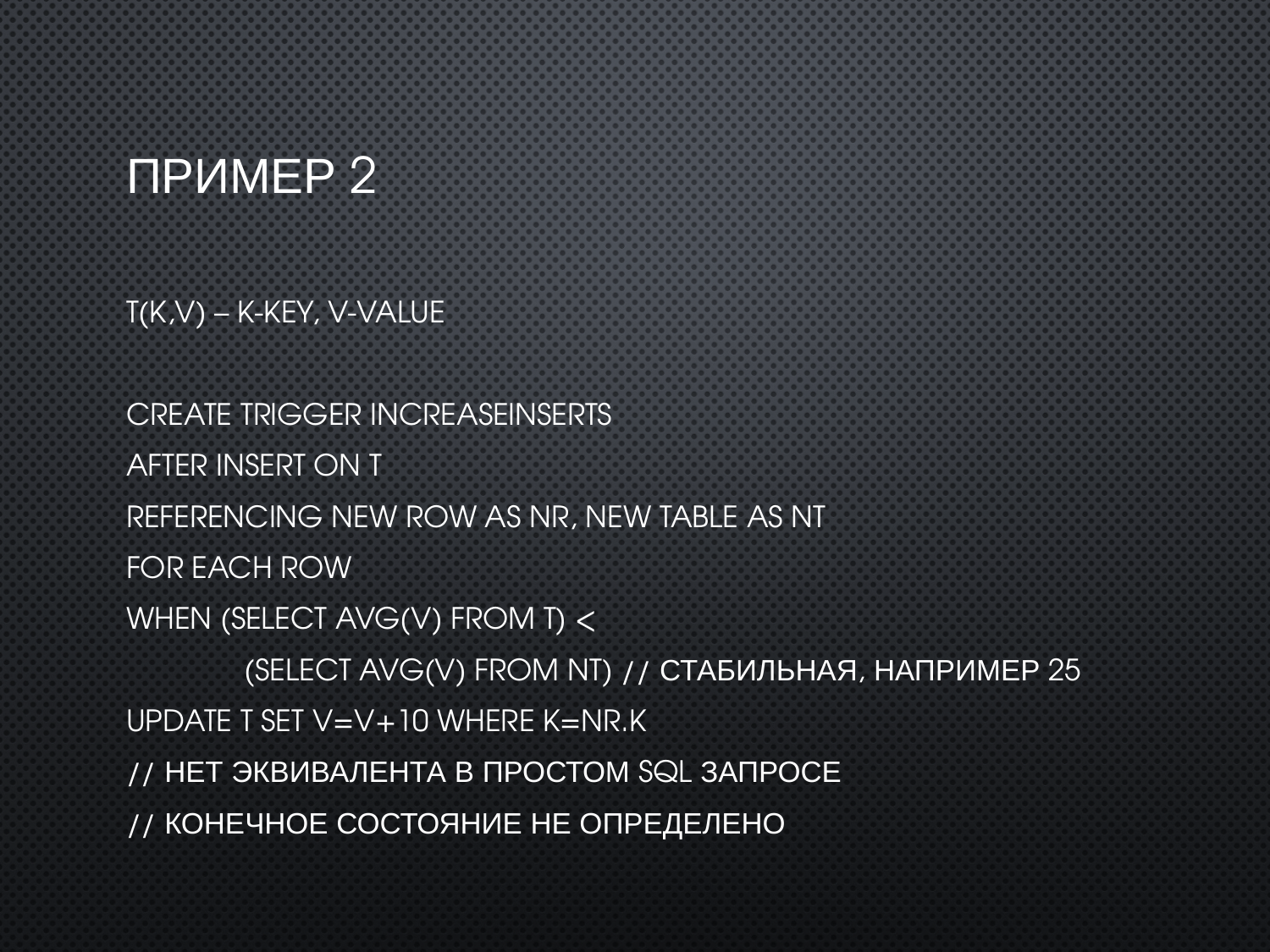

# Пример 2
T(K,V) – k-key, v-value

Create trigger increaseinserts
After insert on t
Referencing new row as nr, new table as nt
For each row
When (select avg(v) from T) <
	(select avg(v) from NT) // стабильная, например 25
Update T set v=v+10 where k=nr.k
// нет эквивалента в простом sql запросе
// конечное состояние не определено